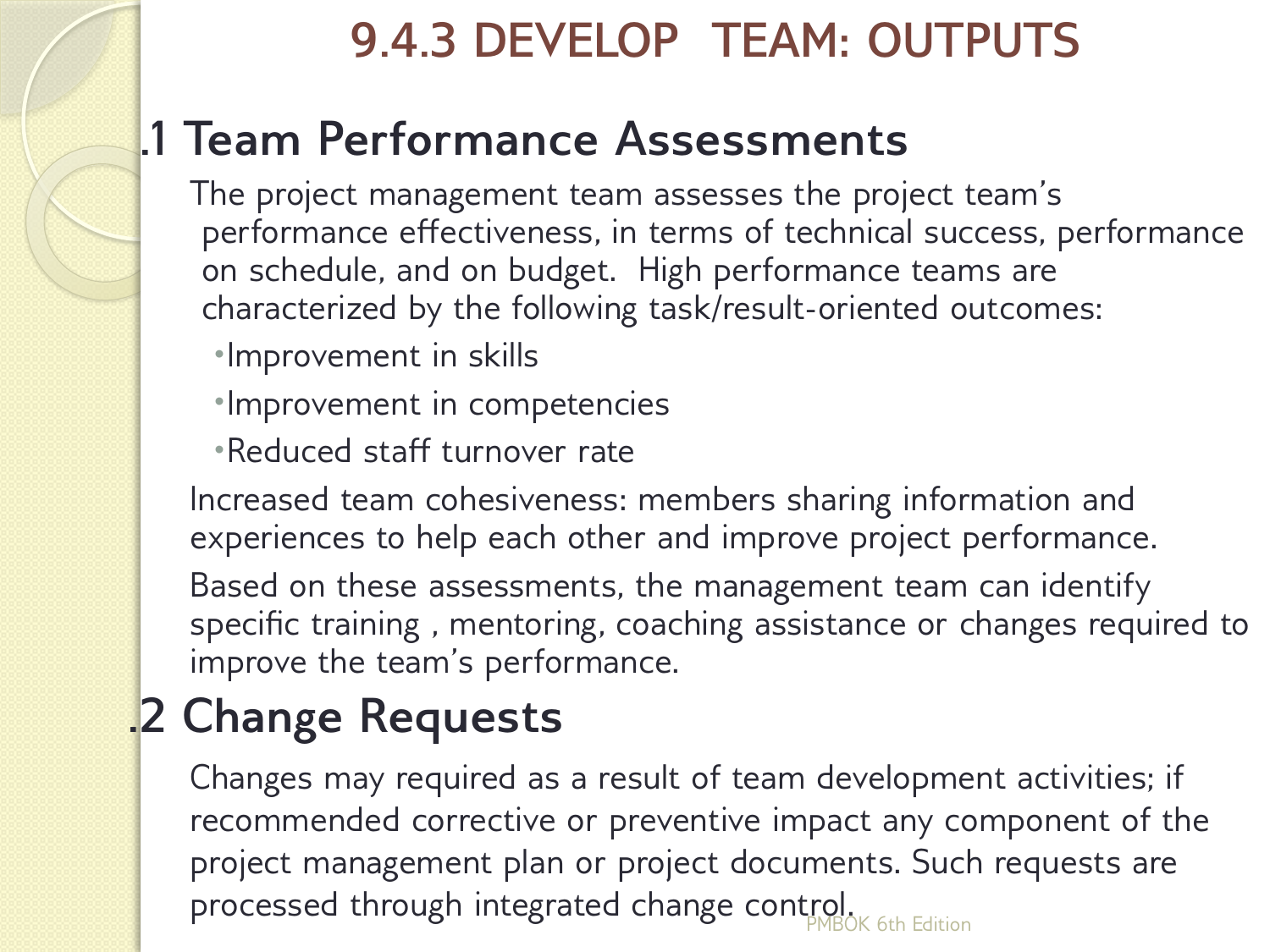

# 9.4.3 DEVELOP  TEAM: OUTPUTS
.1 Team Performance Assessments
The project management team assesses the project team’s performance effectiveness, in terms of technical success, performance on schedule, and on budget.  High performance teams are characterized by the following task/result-oriented outcomes:
Improvement in skills
Improvement in competencies
Reduced staff turnover rate
Increased team cohesiveness: members sharing information and experiences to help each other and improve project performance.
Based on these assessments, the management team can identify specific training , mentoring, coaching assistance or changes required to improve the team’s performance.
.2 Change Requests
Changes may required as a result of team development activities; if recommended corrective or preventive impact any component of the project management plan or project documents. Such requests are processed through integrated change control.
PMBOK 6th Edition